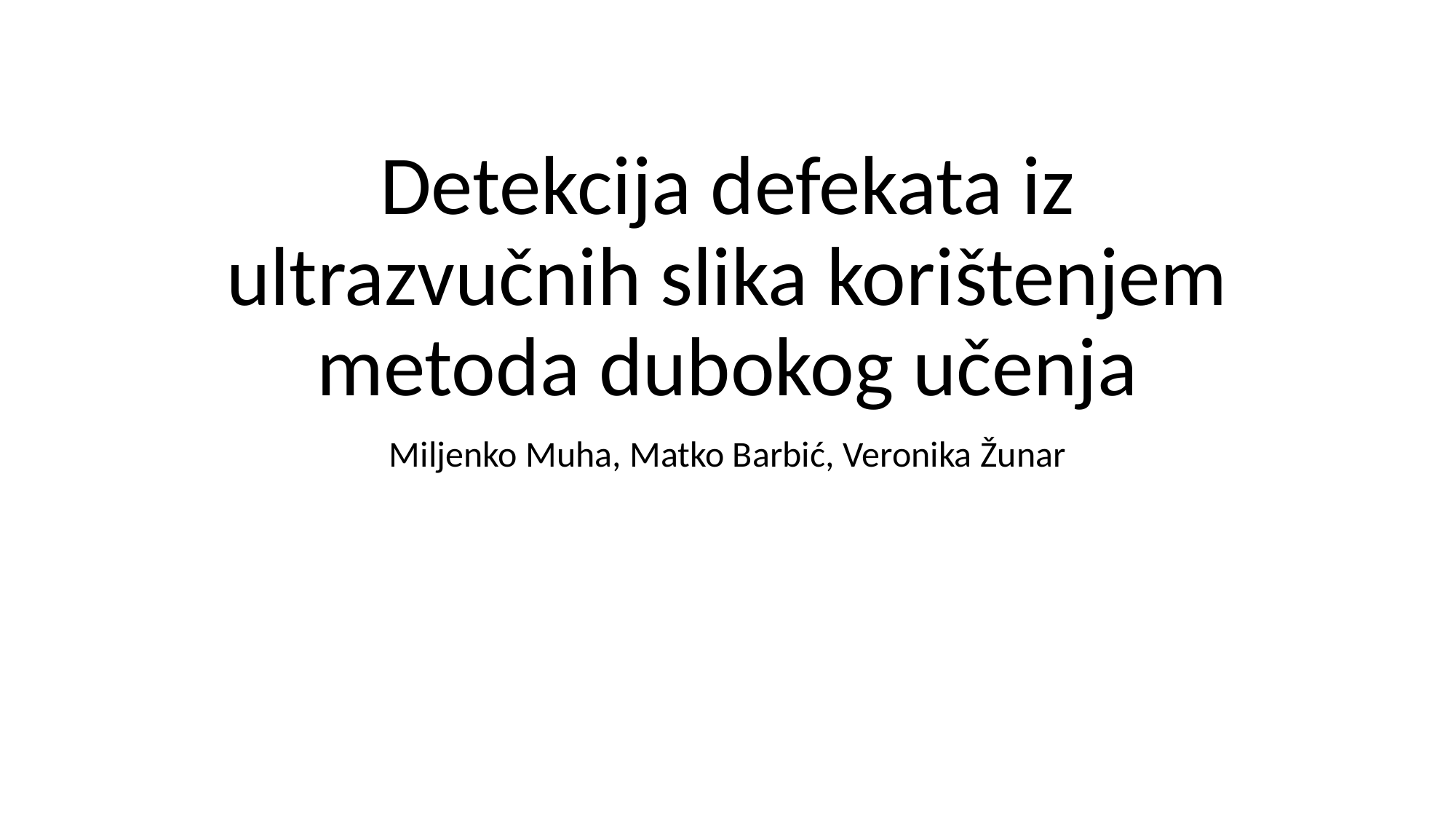

# Detekcija defekata iz ultrazvučnih slika korištenjem metoda dubokog učenja
Miljenko Muha, Matko Barbić, Veronika Žunar